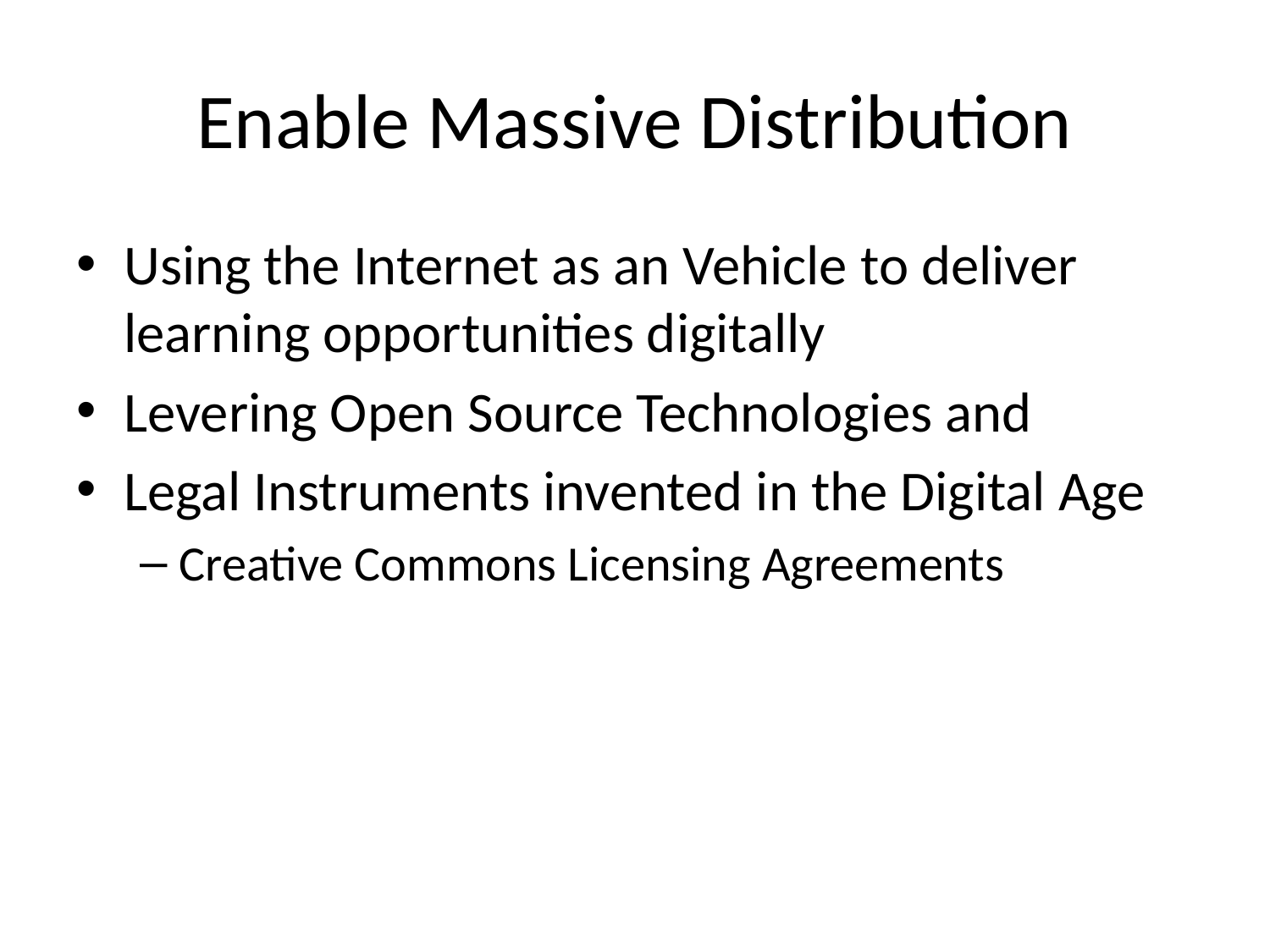

# Enable Massive Distribution
Using the Internet as an Vehicle to deliver learning opportunities digitally
Levering Open Source Technologies and
Legal Instruments invented in the Digital Age
Creative Commons Licensing Agreements